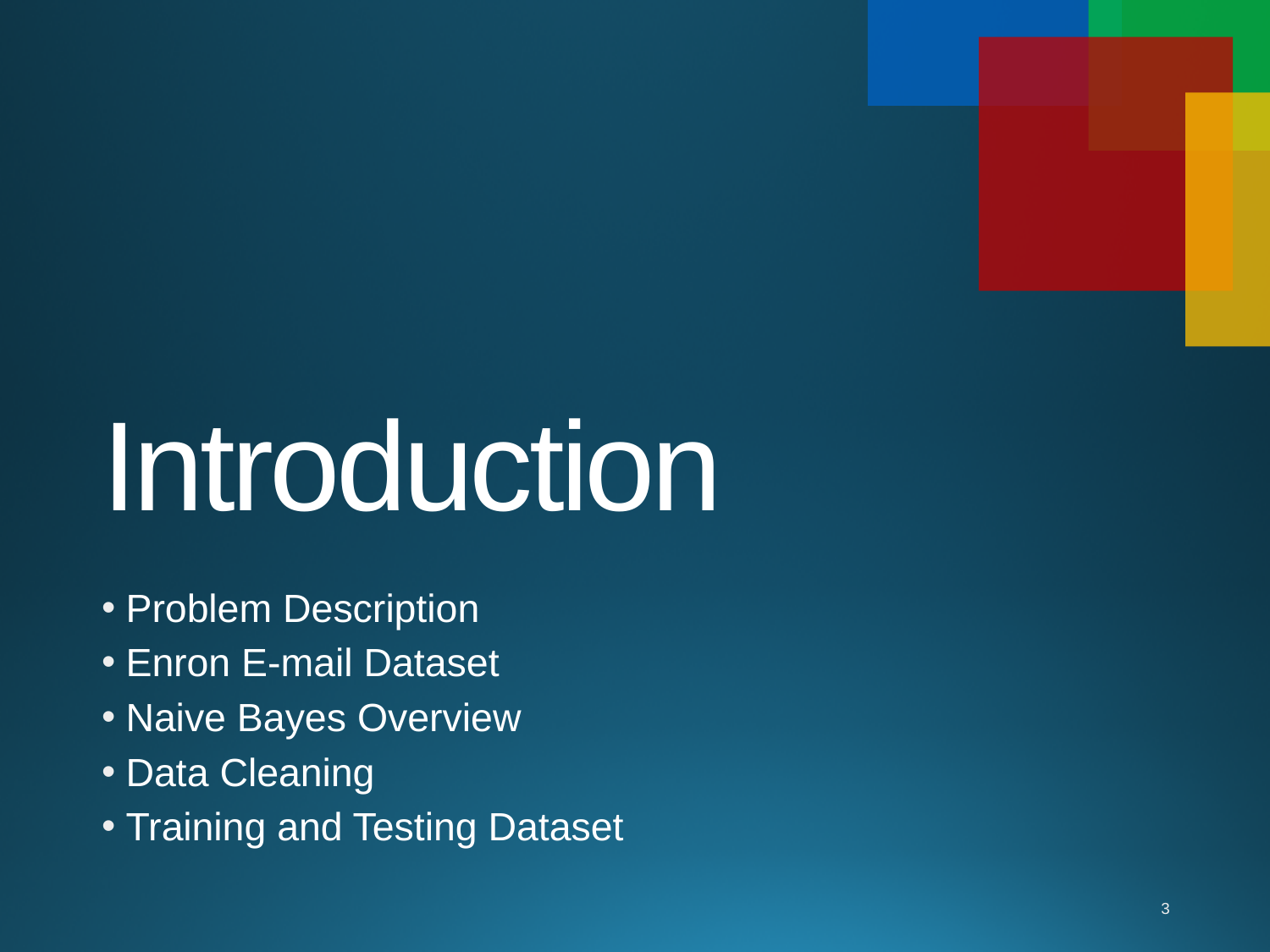

# Introduction
Problem Description
Enron E-mail Dataset
Naive Bayes Overview
Data Cleaning
Training and Testing Dataset
3